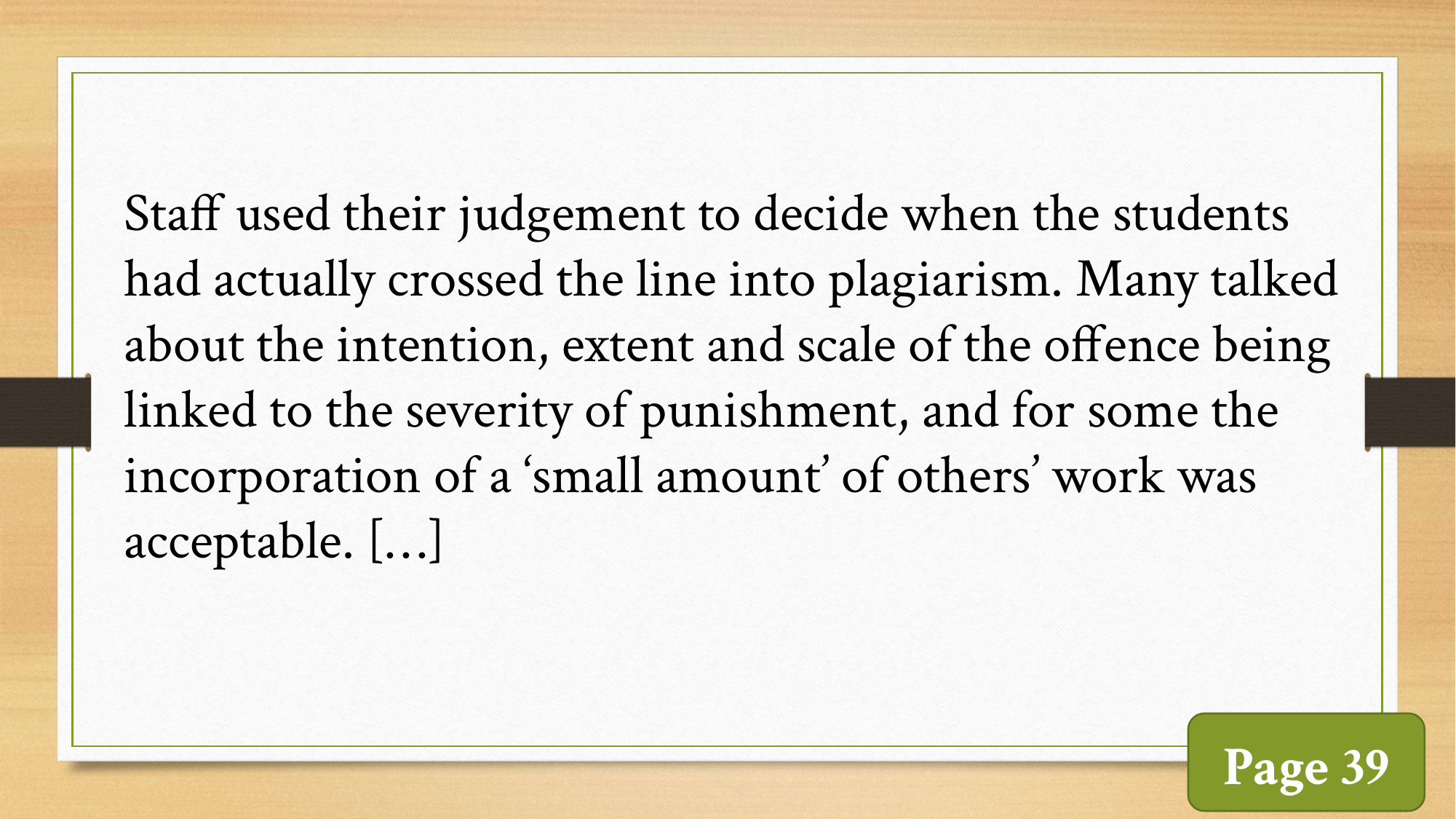

Staff used their judgement to decide when the students had actually crossed the line into plagiarism. Many talked about the intention, extent and scale of the offence being linked to the severity of punishment, and for some the incorporation of a ‘small amount’ of others’ work was acceptable. […]
Page 39